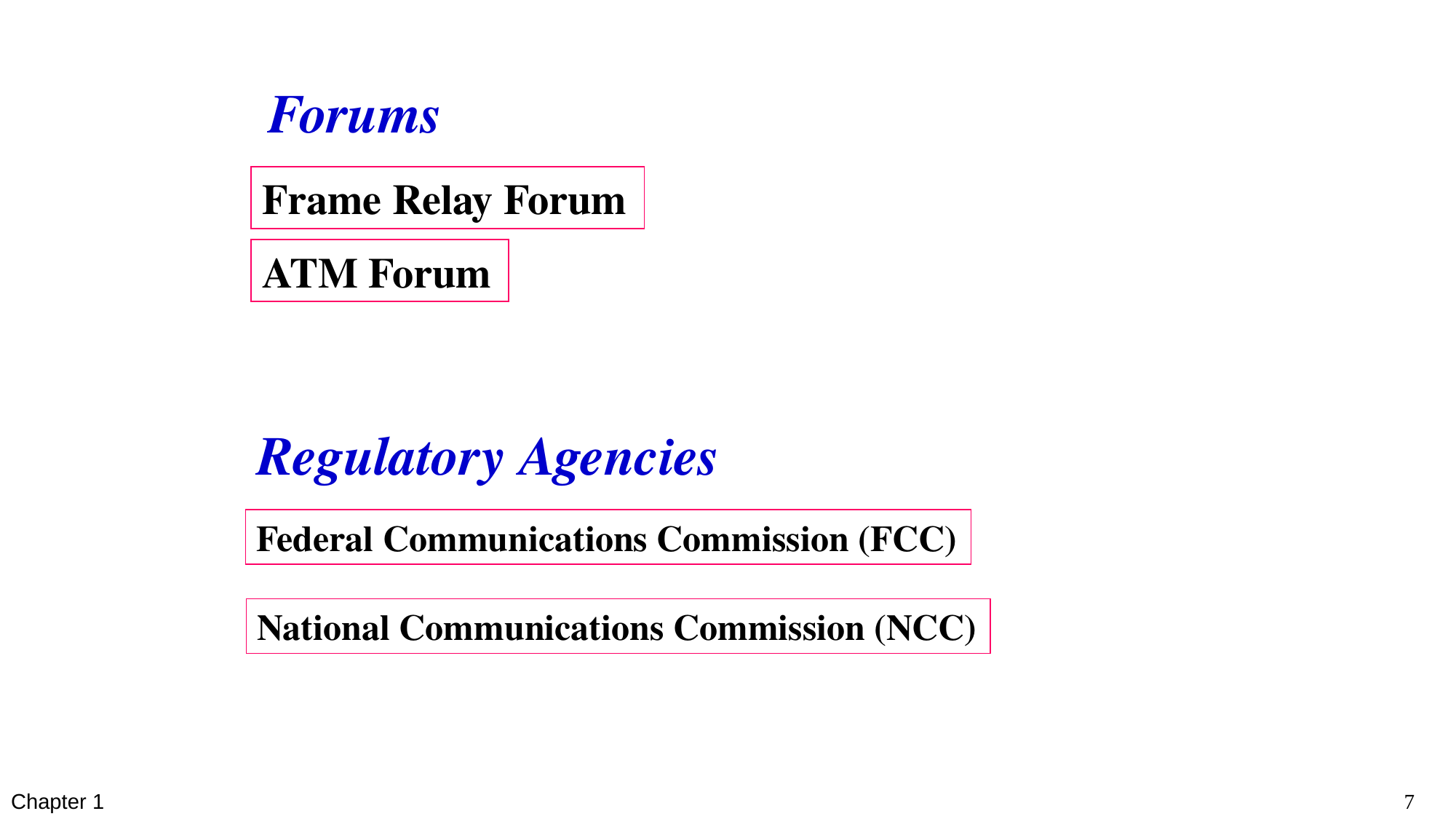

Forums
Frame Relay Forum
ATM Forum
Regulatory Agencies
Federal Communications Commission (FCC)
National Communications Commission (NCC)